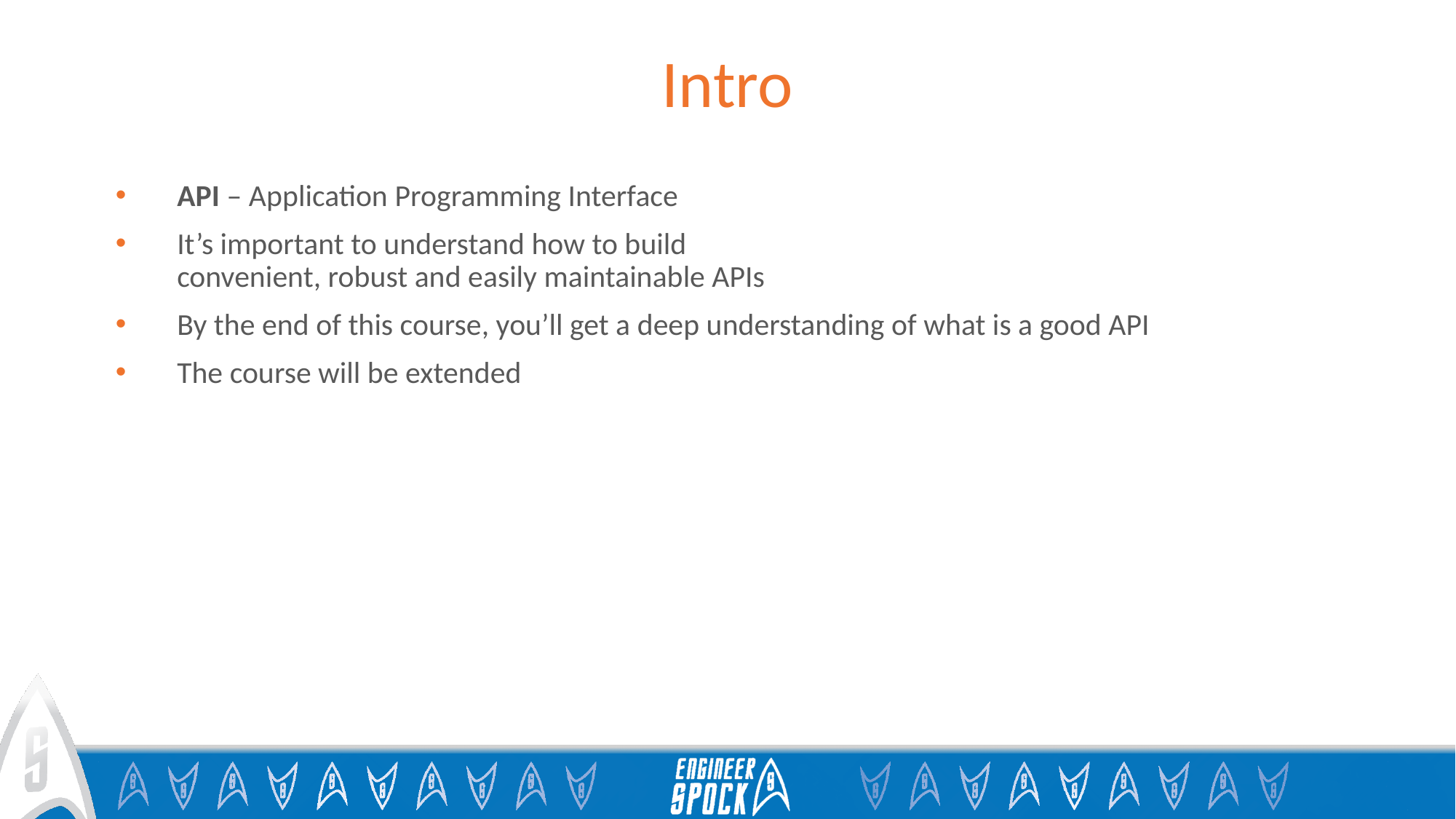

# Intro
API – Application Programming Interface
It’s important to understand how to build
convenient, robust and easily maintainable APIs
By the end of this course, you’ll get a deep understanding of what is a good API
The course will be extended